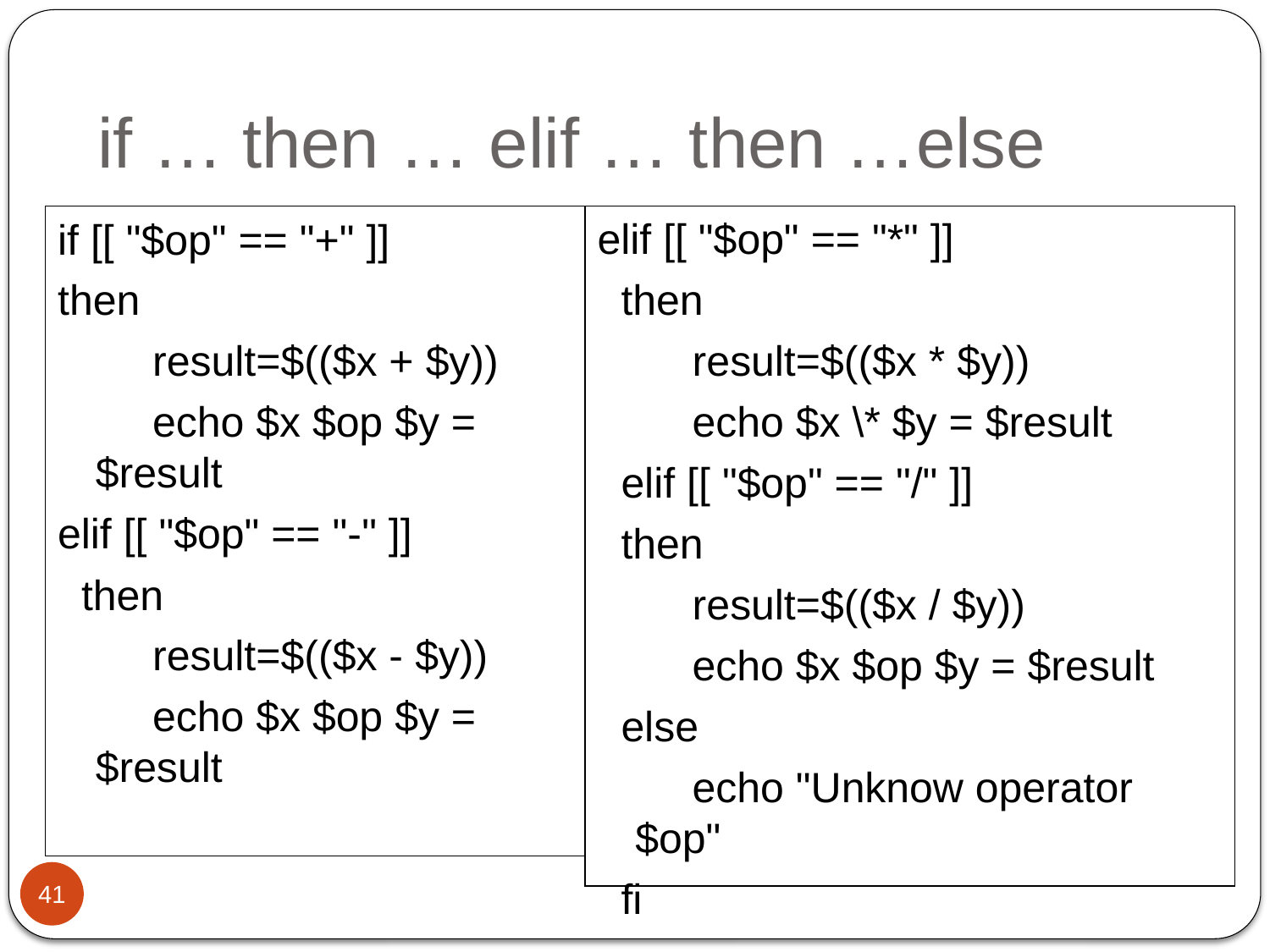

# if … then … elif … then …else
if [[ "$op" == "+" ]]
then
        result=$(($x + $y))
        echo $x $op $y = $result
elif [[ "$op" == "-" ]]
  then
        result=$(($x - $y))
        echo $x $op $y = $result

elif [[ "$op" == "*" ]]
  then
        result=$(($x * $y))
        echo $x \* $y = $result
  elif [[ "$op" == "/" ]]
  then
        result=$(($x / $y))
        echo $x $op $y = $result
  else
        echo "Unknow operator $op"
  fi

41